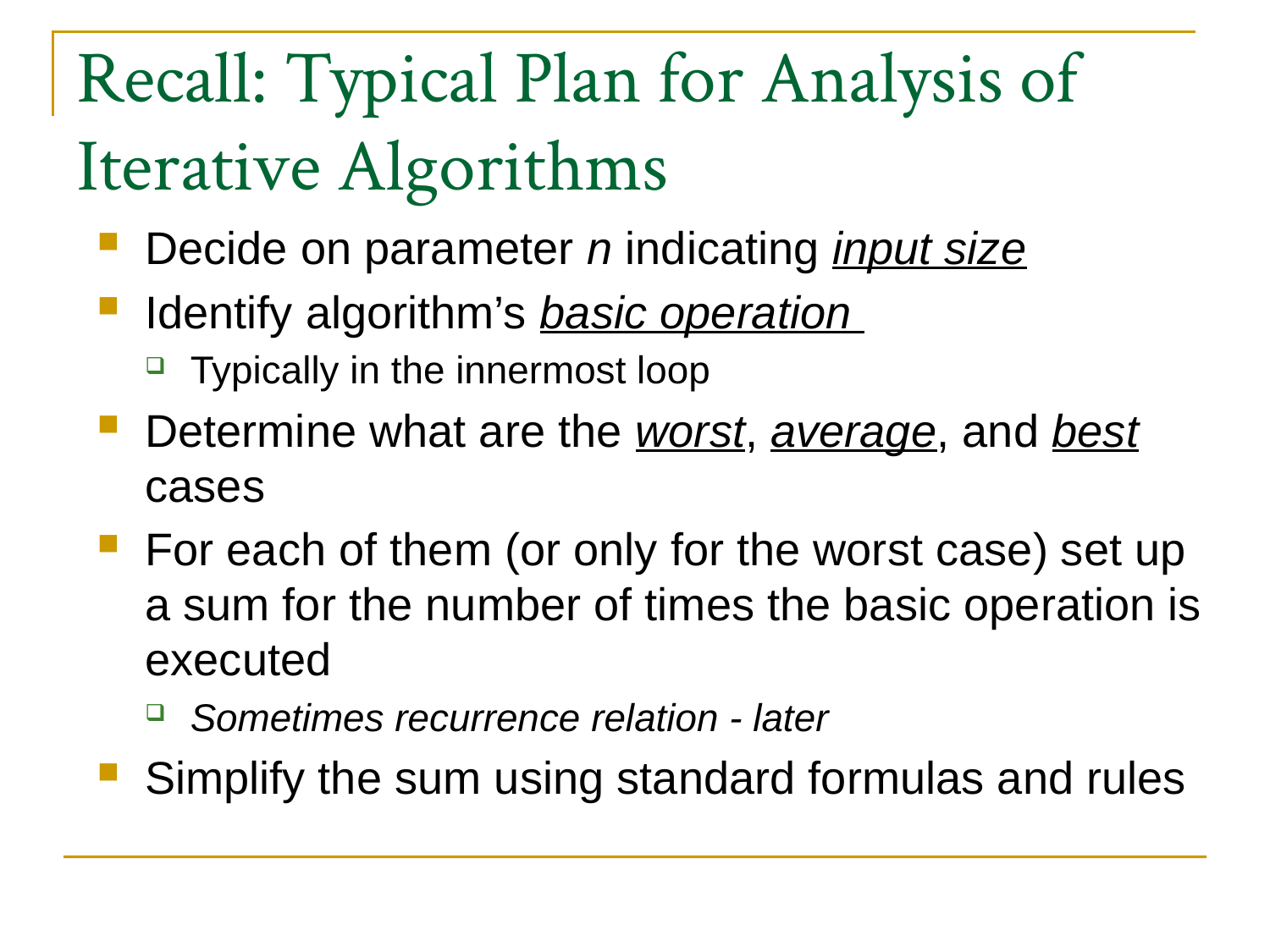

# Recall: Typical Plan for Analysis of Iterative Algorithms

Decide on parameter n indicating input size
Identify algorithm’s basic operation
Typically in the innermost loop
Determine what are the worst, average, and best cases
For each of them (or only for the worst case) set up a sum for the number of times the basic operation is executed
Sometimes recurrence relation - later
Simplify the sum using standard formulas and rules